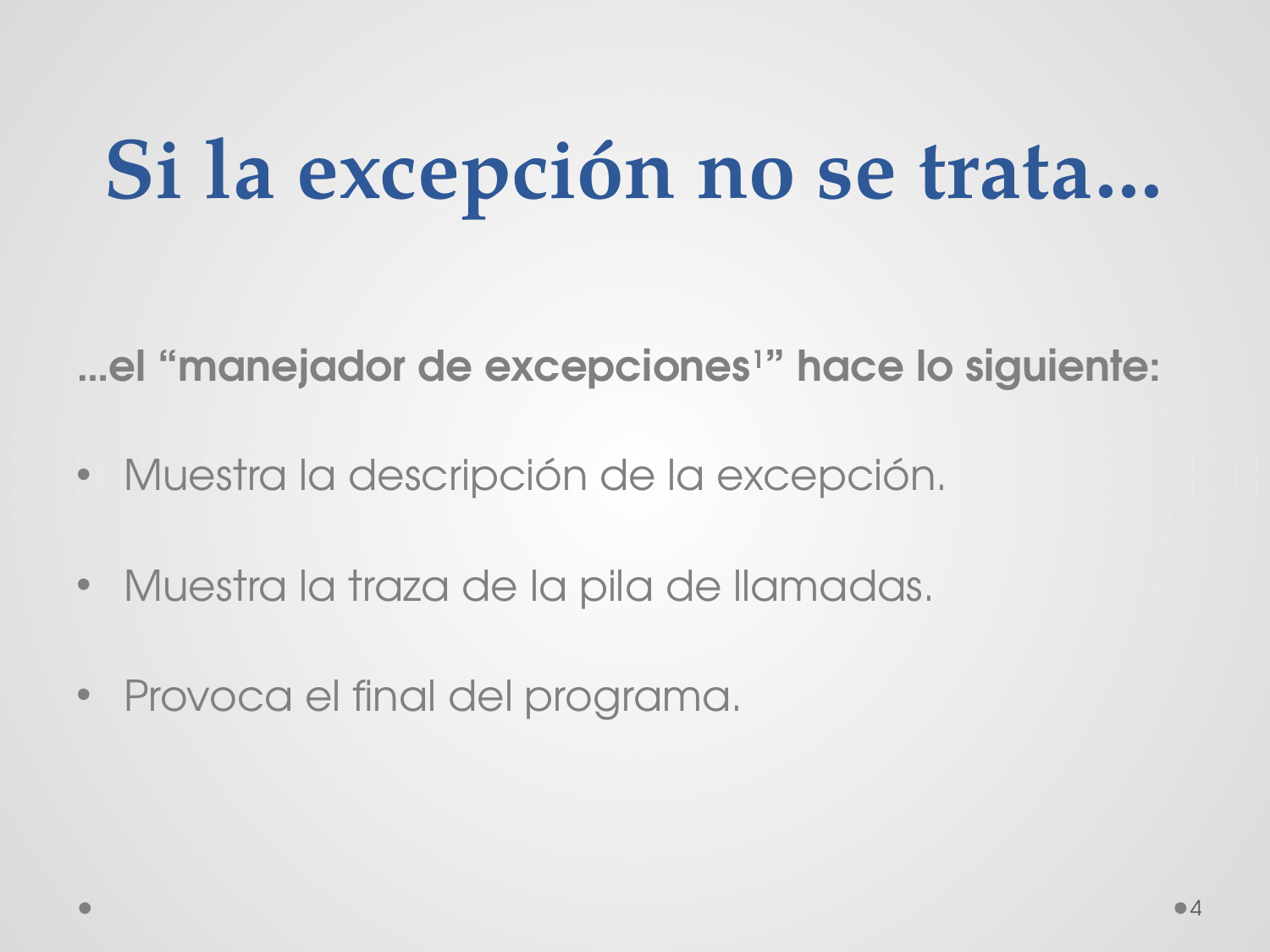

# Si la excepción no se trata…

…el “manejador de excepciones1” hace lo siguiente:
Muestra la descripción de la excepción.
Muestra la traza de la pila de llamadas.
Provoca el final del programa.

4